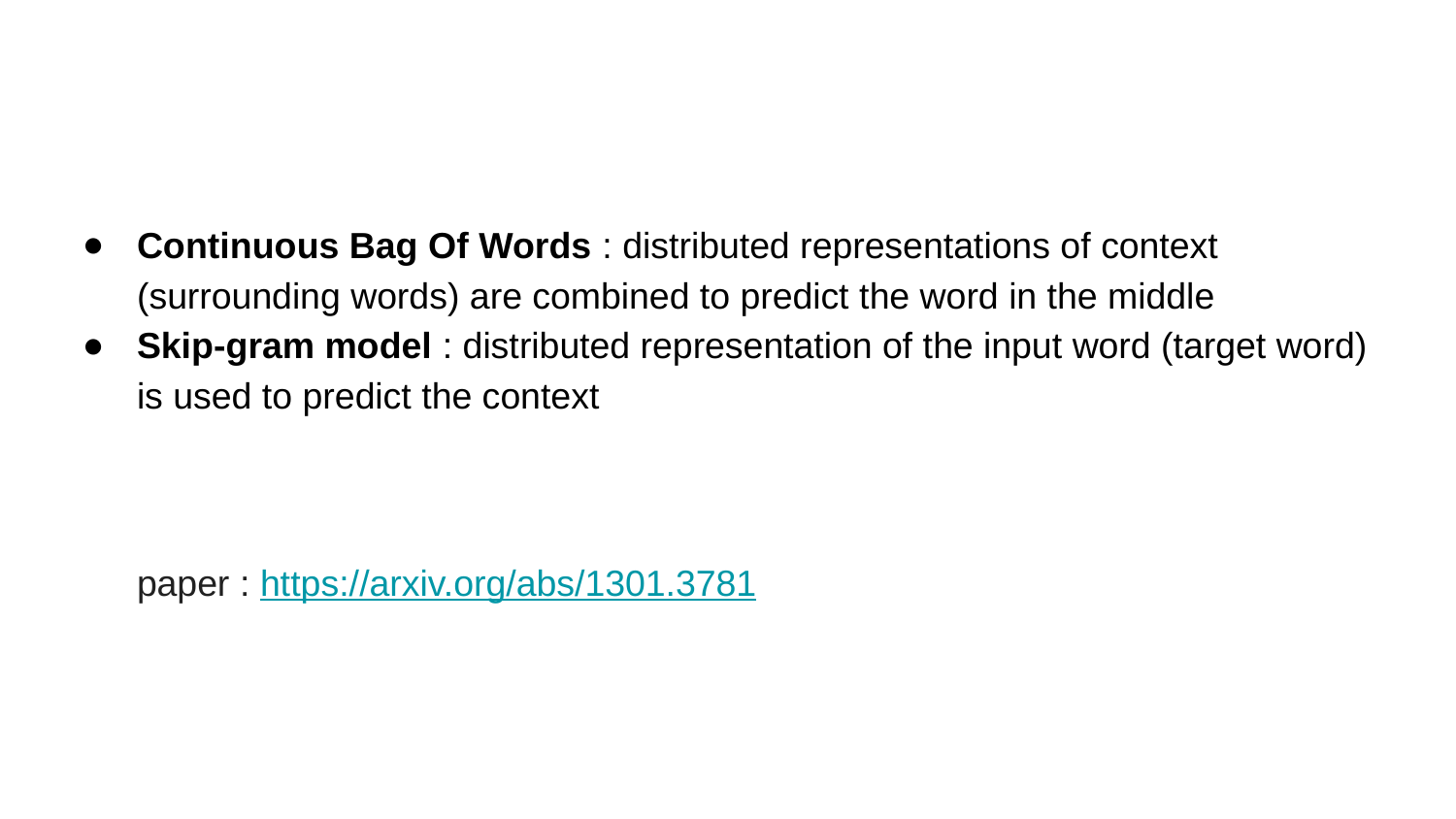

Continuous Bag Of Words : distributed representations of context (surrounding words) are combined to predict the word in the middle
Skip-gram model : distributed representation of the input word (target word) is used to predict the context

paper : https://arxiv.org/abs/1301.3781